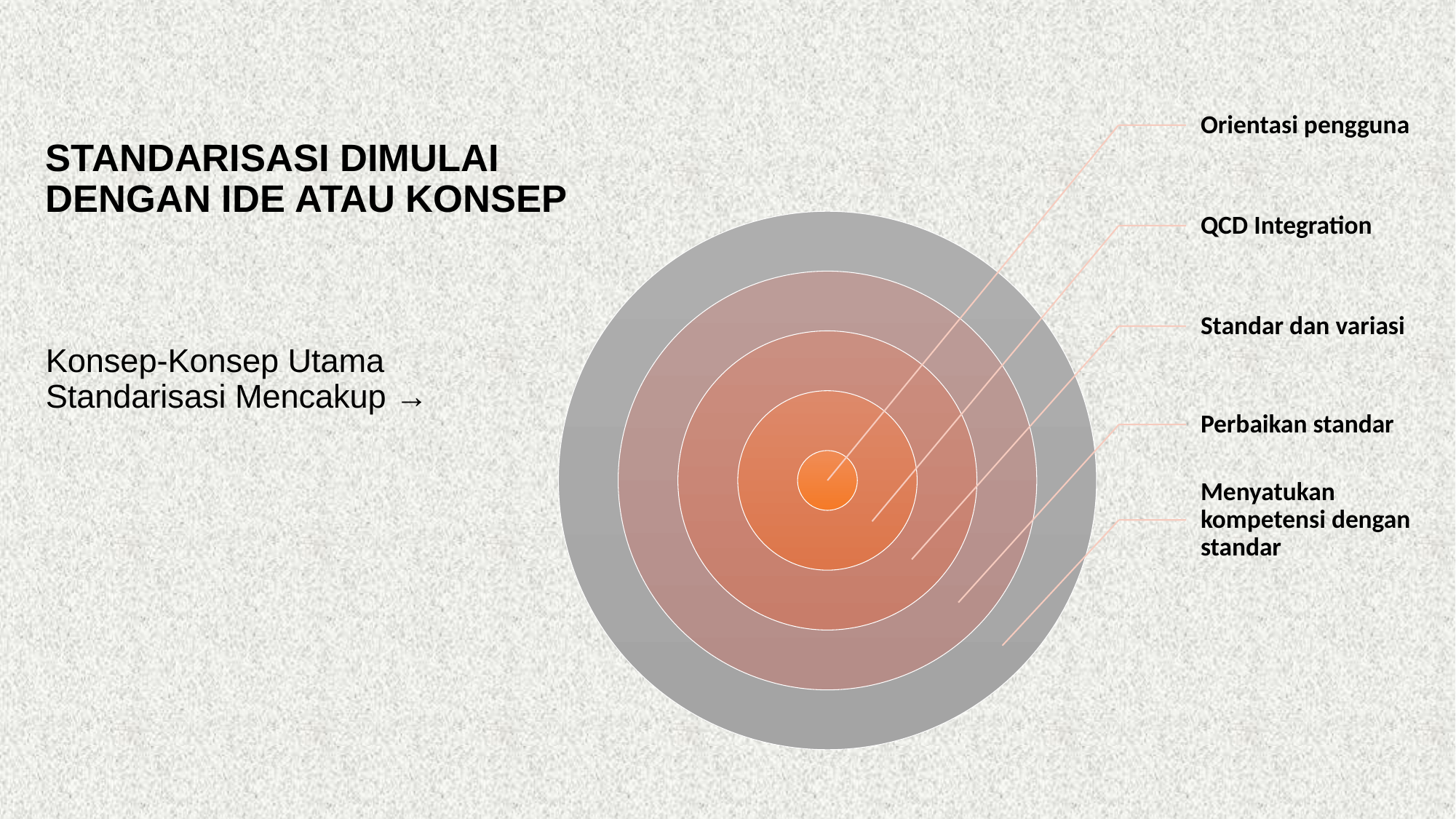

Orientasi pengguna
QCD Integration
Standar dan variasi
Perbaikan standar
Menyatukan kompetensi dengan standar
# STANDARISASI DIMULAI DENGAN IDE ATAU KONSEP Konsep-Konsep Utama Standarisasi Mencakup →